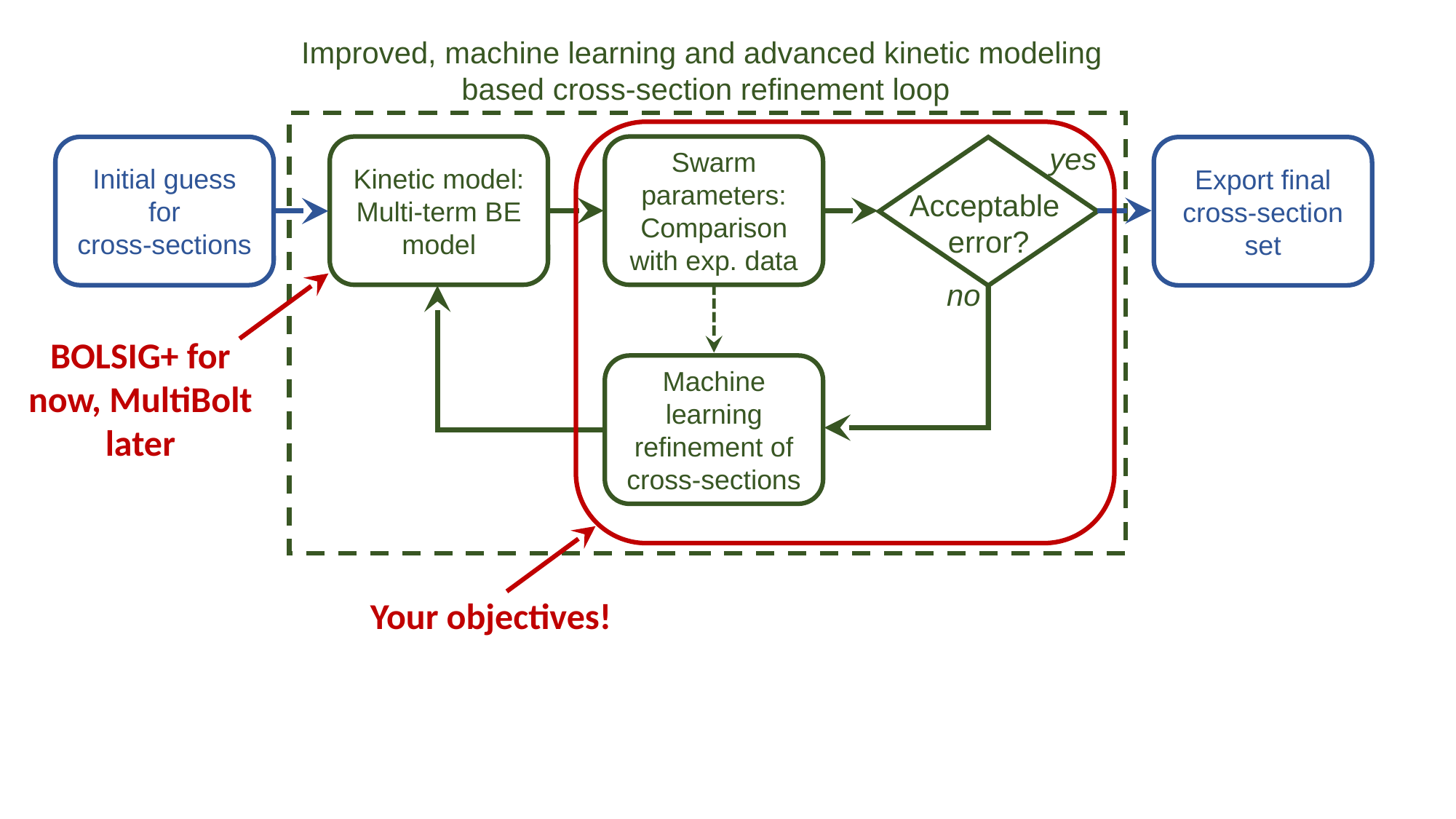

Improved, machine learning and advanced kinetic modeling  based cross-section refinement loop

yes
Kinetic model:
Multi-term BE model
Swarm parameters: Comparison with exp. data
Initial guess for
cross-sections
Export final cross-section set

Acceptable
error?
no
BOLSIG+ for now, MultiBolt later
Machine learning refinement of cross-sections
Your objectives!